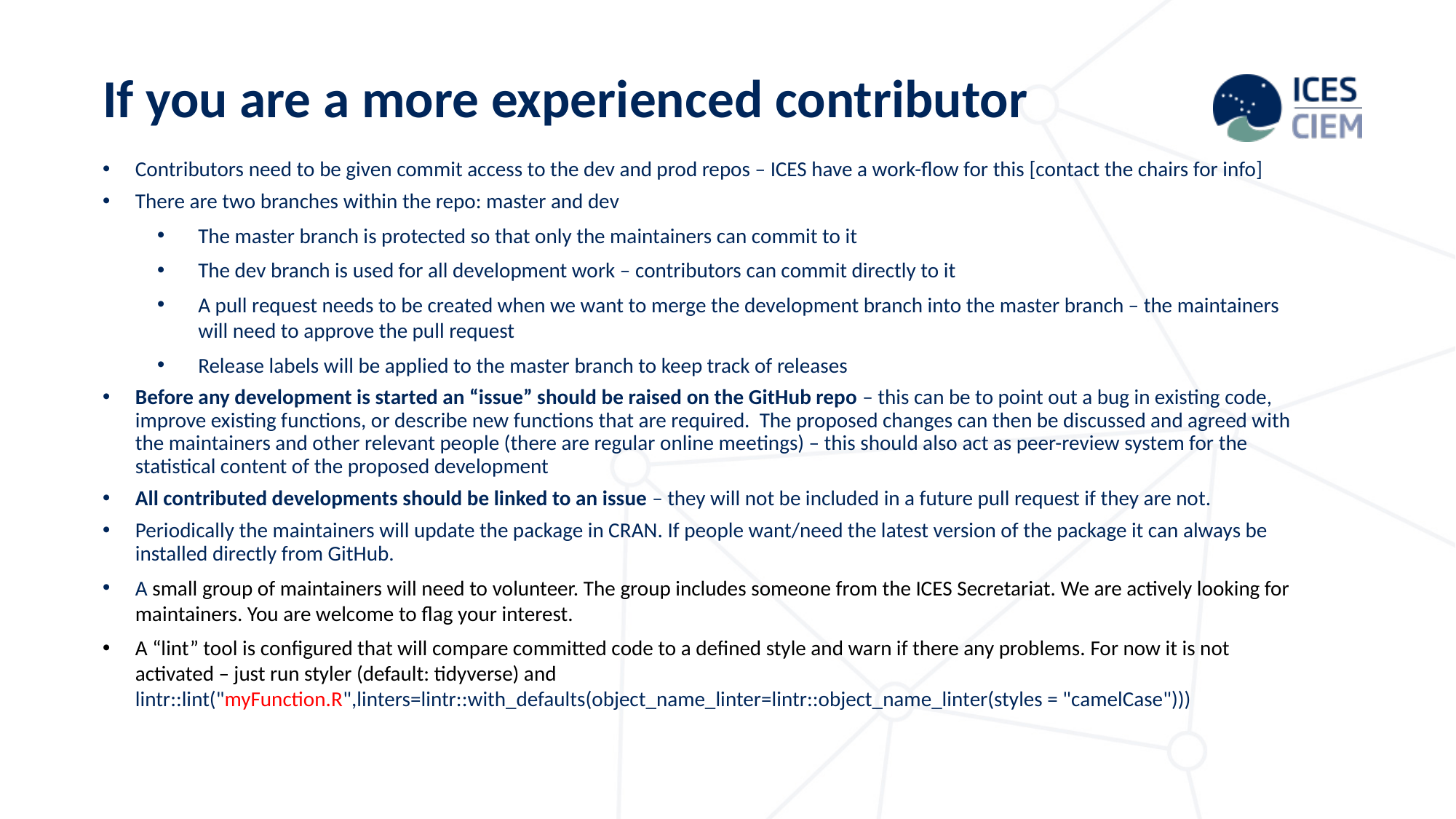

# If you are a more experienced contributor
Contributors need to be given commit access to the dev and prod repos – ICES have a work-flow for this [contact the chairs for info]
There are two branches within the repo: master and dev
The master branch is protected so that only the maintainers can commit to it
The dev branch is used for all development work – contributors can commit directly to it
A pull request needs to be created when we want to merge the development branch into the master branch – the maintainers will need to approve the pull request
Release labels will be applied to the master branch to keep track of releases
Before any development is started an “issue” should be raised on the GitHub repo – this can be to point out a bug in existing code, improve existing functions, or describe new functions that are required.  The proposed changes can then be discussed and agreed with the maintainers and other relevant people (there are regular online meetings) – this should also act as peer-review system for the statistical content of the proposed development
All contributed developments should be linked to an issue – they will not be included in a future pull request if they are not.
Periodically the maintainers will update the package in CRAN. If people want/need the latest version of the package it can always be installed directly from GitHub.
A small group of maintainers will need to volunteer. The group includes someone from the ICES Secretariat. We are actively looking for maintainers. You are welcome to flag your interest.
A “lint” tool is configured that will compare committed code to a defined style and warn if there any problems. For now it is not activated – just run styler (default: tidyverse) and lintr::lint("myFunction.R",linters=lintr::with_defaults(object_name_linter=lintr::object_name_linter(styles = "camelCase")))